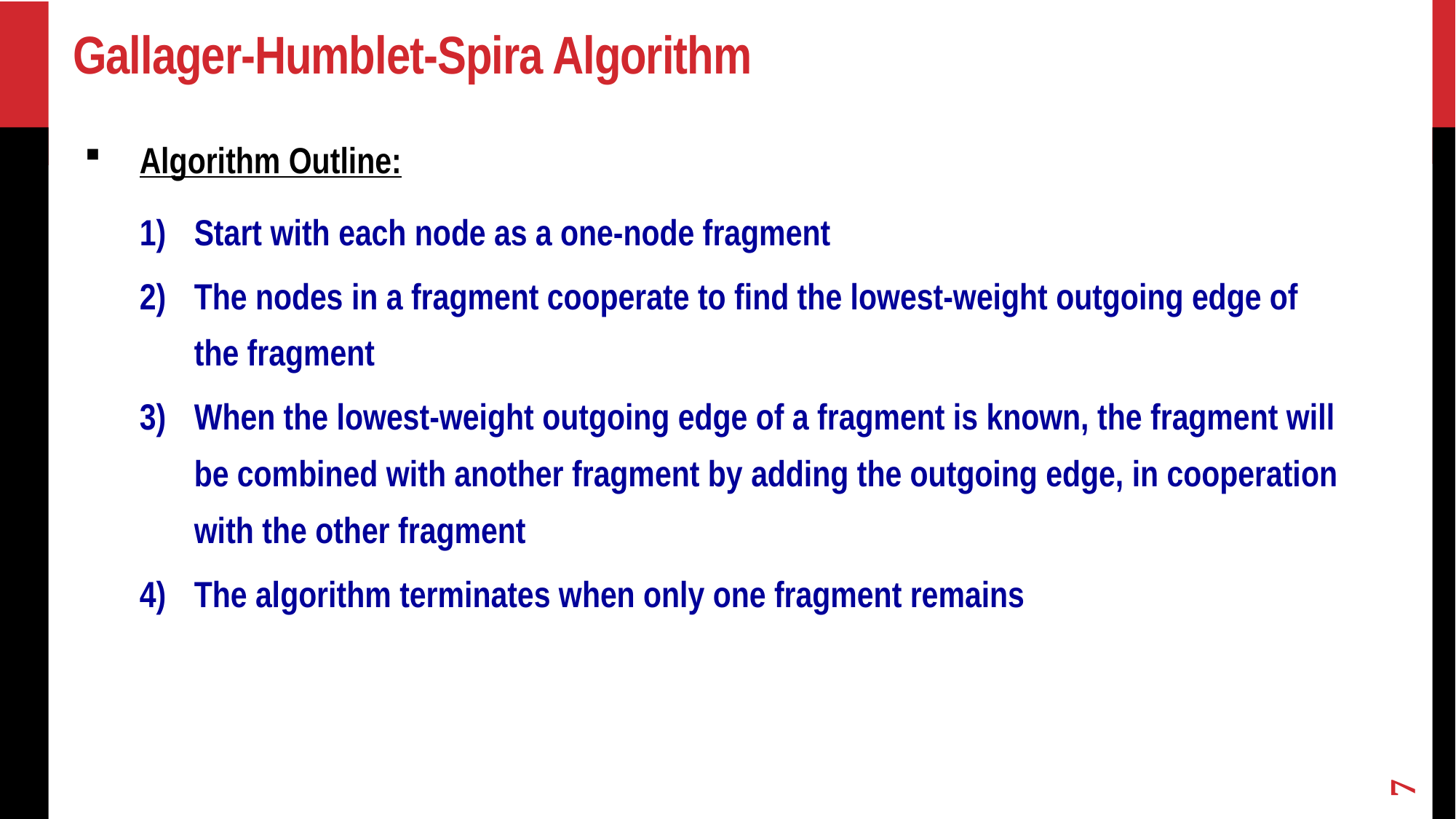

# Gallager-Humblet-Spira Algorithm
Algorithm Outline:
Start with each node as a one-node fragment
The nodes in a fragment cooperate to find the lowest-weight outgoing edge of the fragment
When the lowest-weight outgoing edge of a fragment is known, the fragment will be combined with another fragment by adding the outgoing edge, in cooperation with the other fragment
The algorithm terminates when only one fragment remains
7